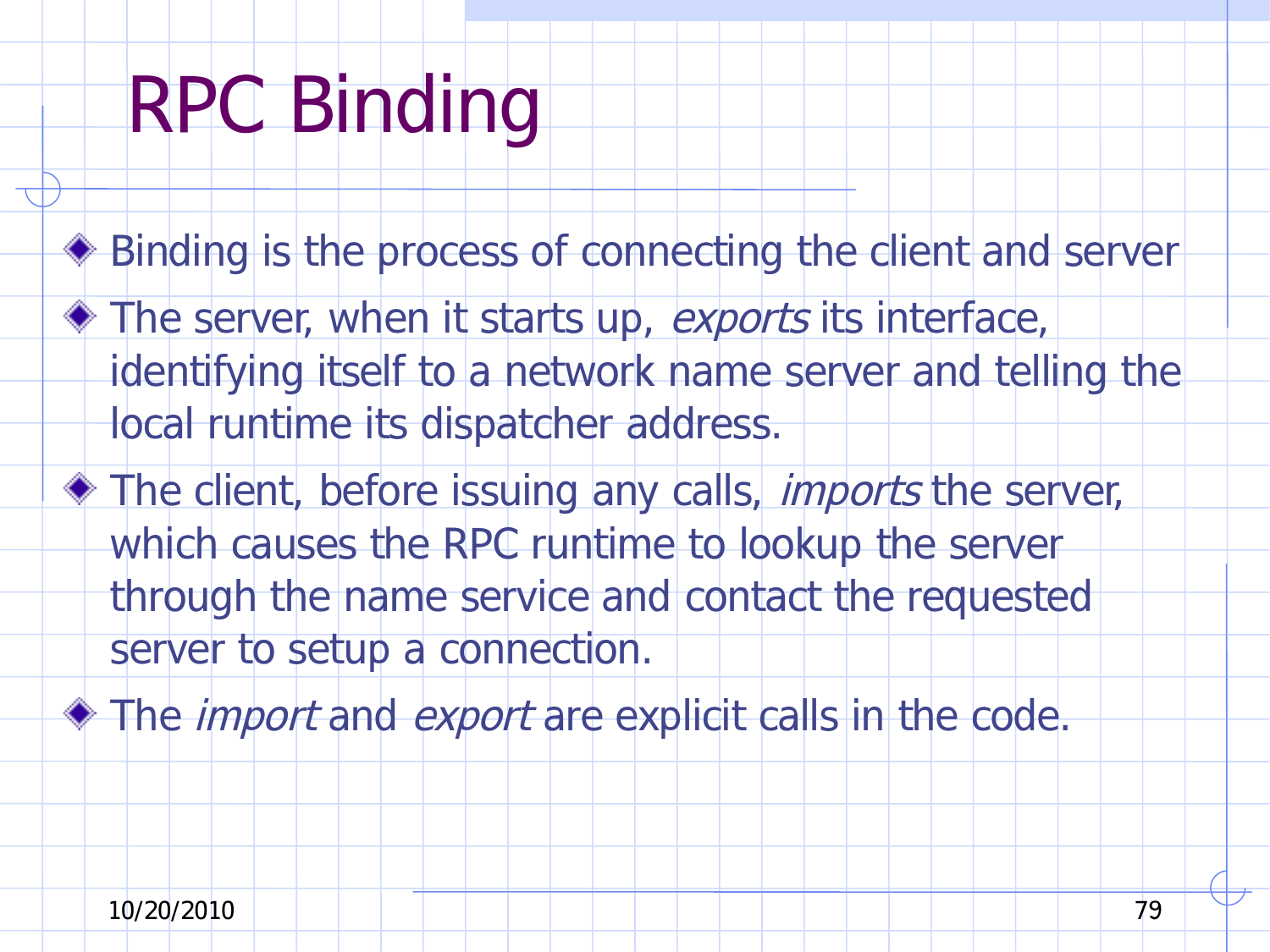

# RPC Binding
Binding is the process of connecting the client and server
The server, when it starts up, exports its interface, identifying itself to a network name server and telling the local runtime its dispatcher address.
The client, before issuing any calls, imports the server, which causes the RPC runtime to lookup the server through the name service and contact the requested server to setup a connection.
The import and export are explicit calls in the code.
10/20/2010
79